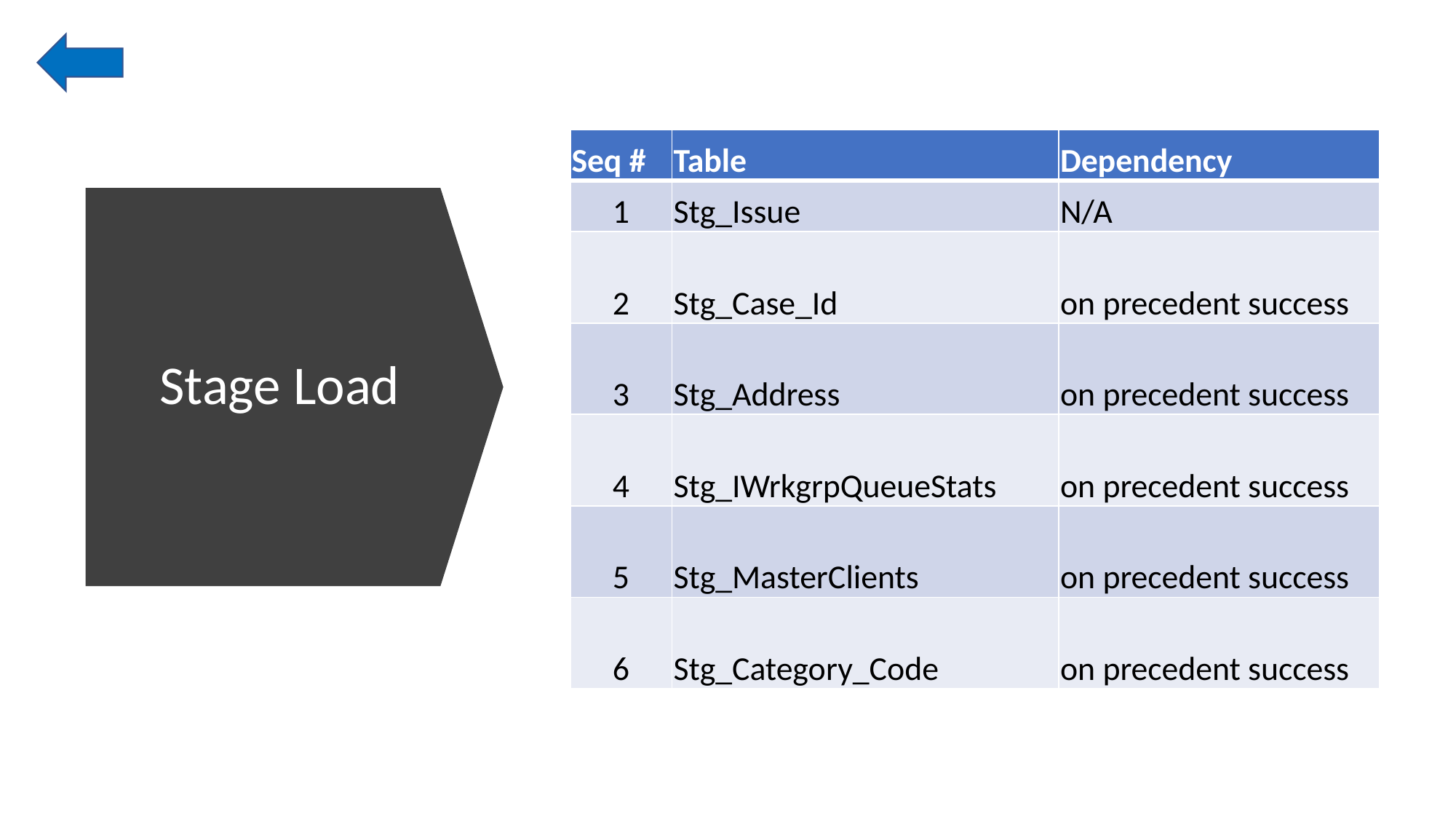

| Seq # | Table | Dependency |
| --- | --- | --- |
| 1 | Stg\_Issue | N/A |
| 2 | Stg\_Case\_Id | on precedent success |
| 3 | Stg\_Address | on precedent success |
| 4 | Stg\_IWrkgrpQueueStats | on precedent success |
| 5 | Stg\_MasterClients | on precedent success |
| 6 | Stg\_Category\_Code | on precedent success |

Stage Load